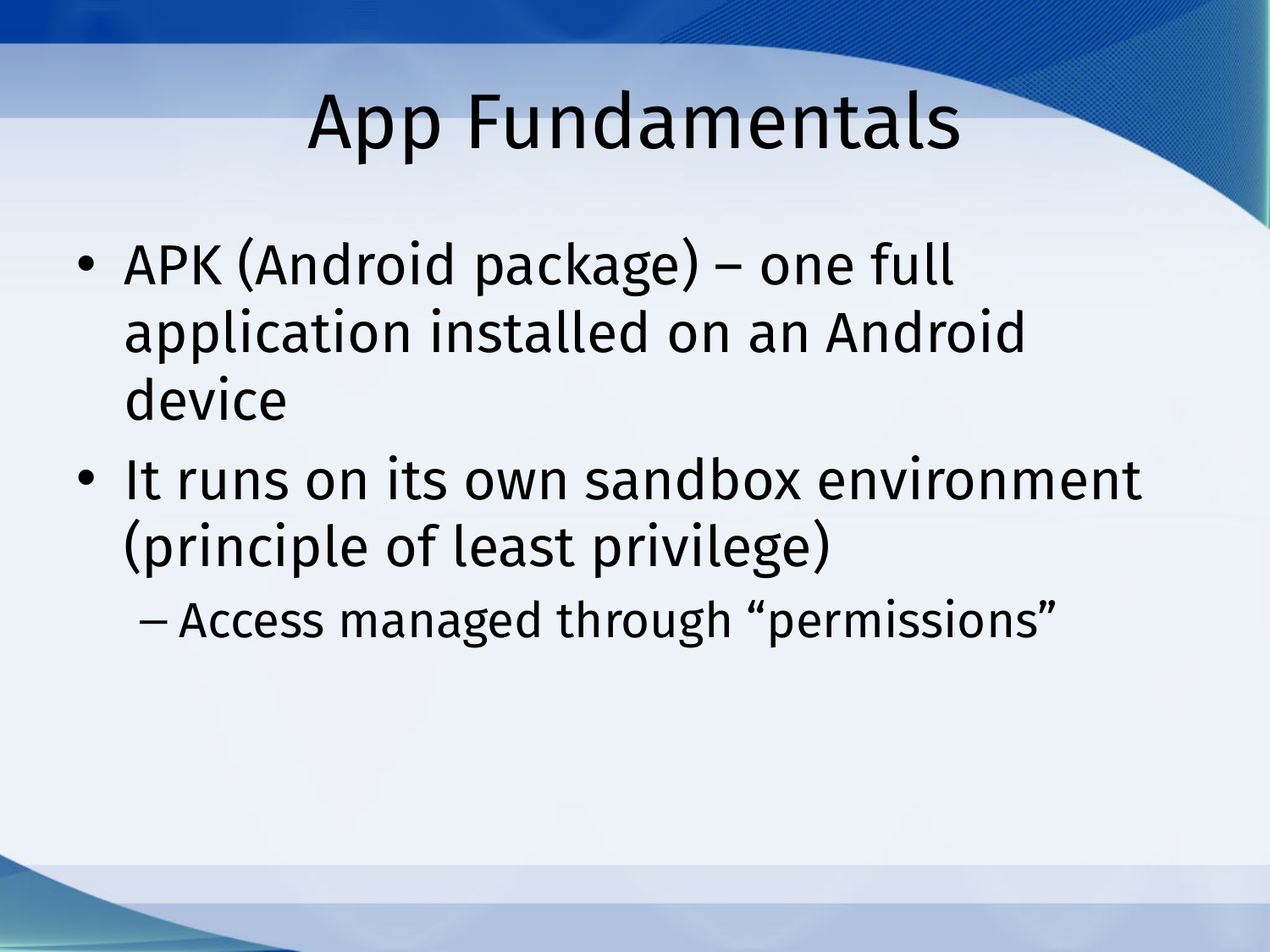

# App Fundamentals
APK (Android package) – one full application installed on an Android device
It runs on its own sandbox environment (principle of least privilege)
Access managed through “permissions”